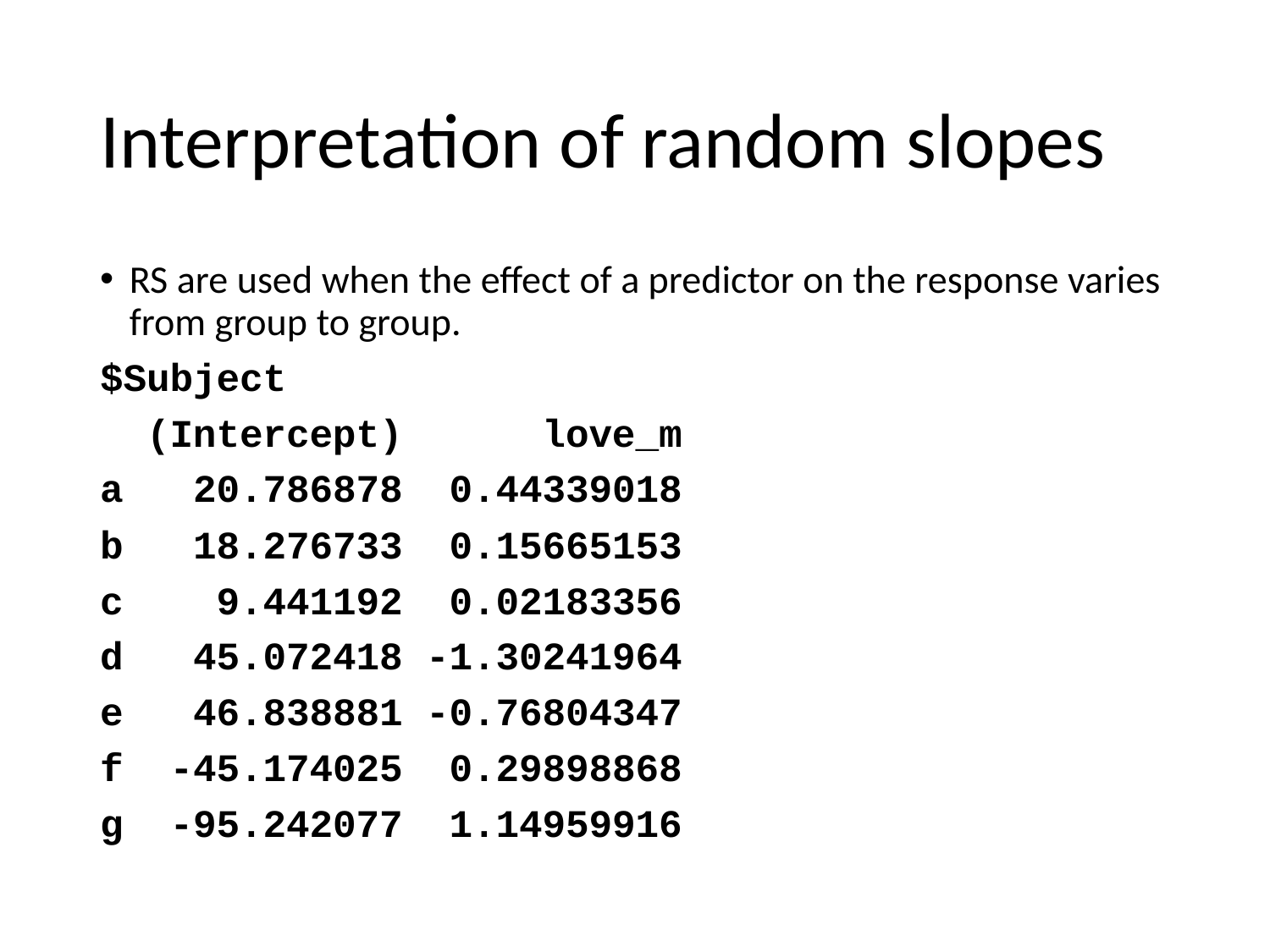

# Interpretation of random slopes
RS are used when the effect of a predictor on the response varies from group to group.
$Subject
  (Intercept)      love_m
a   20.786878  0.44339018
b   18.276733  0.15665153
c    9.441192  0.02183356
d   45.072418 -1.30241964
e   46.838881 -0.76804347
f  -45.174025  0.29898868
g  -95.242077  1.14959916